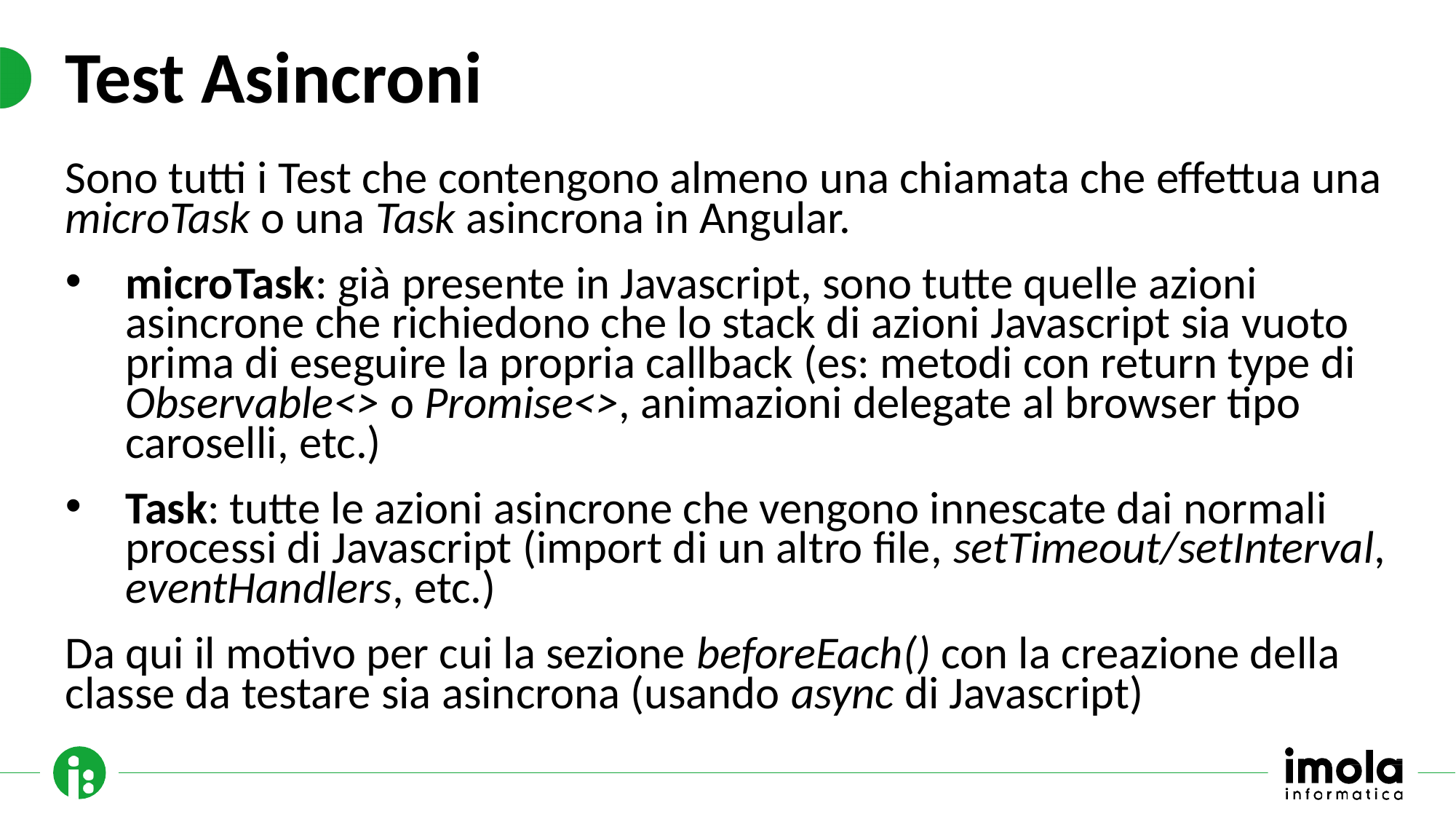

# Test Asincroni
Sono tutti i Test che contengono almeno una chiamata che effettua una microTask o una Task asincrona in Angular.
microTask: già presente in Javascript, sono tutte quelle azioni asincrone che richiedono che lo stack di azioni Javascript sia vuoto prima di eseguire la propria callback (es: metodi con return type di Observable<> o Promise<>, animazioni delegate al browser tipo caroselli, etc.)
Task: tutte le azioni asincrone che vengono innescate dai normali processi di Javascript (import di un altro file, setTimeout/setInterval, eventHandlers, etc.)
Da qui il motivo per cui la sezione beforeEach() con la creazione della classe da testare sia asincrona (usando async di Javascript)